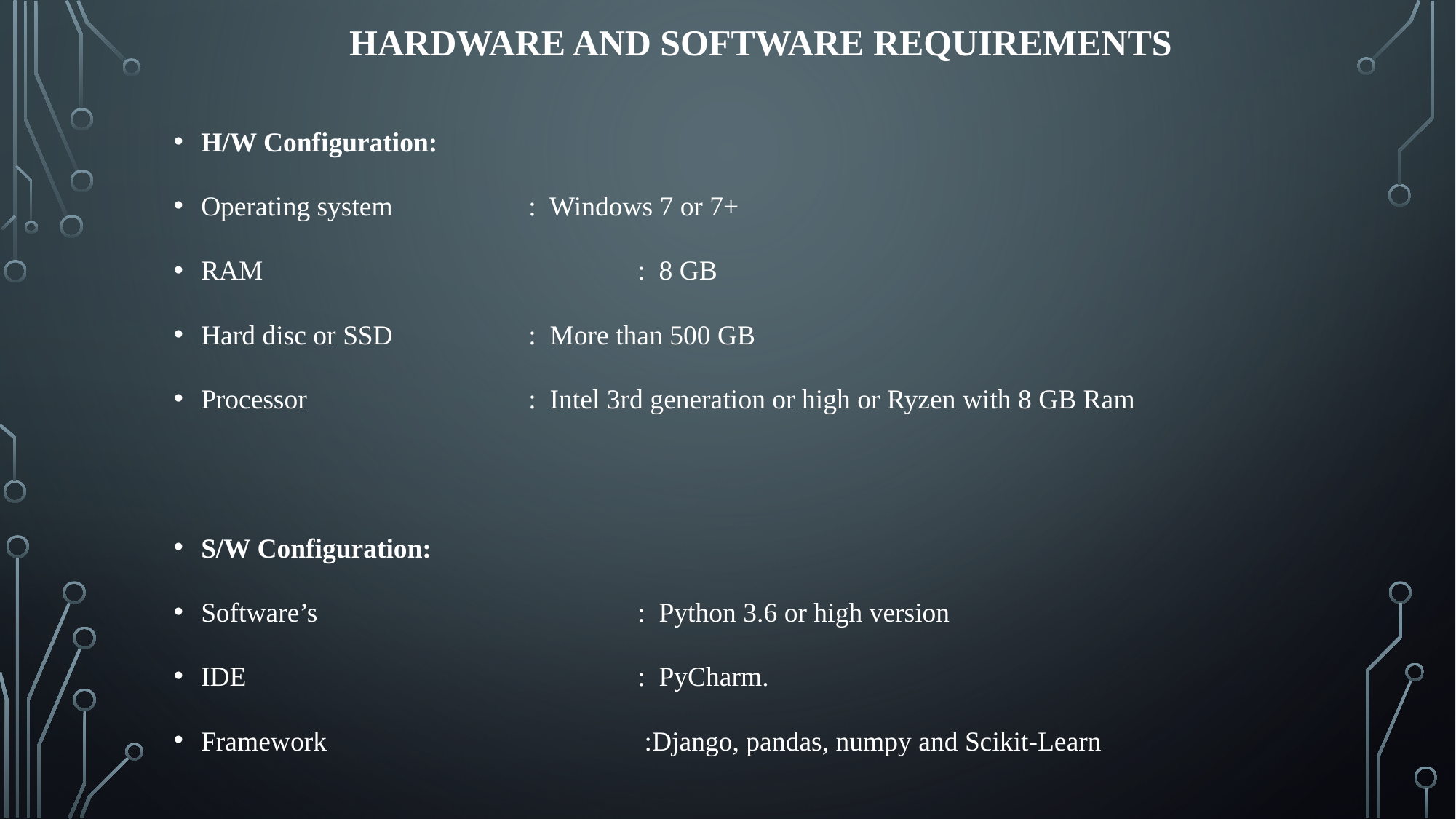

HARDWARE AND SOFTWARE REQUIREMENTS
H/W Configuration:
Operating system		:  Windows 7 or 7+
RAM				:  8 GB
Hard disc or SSD		:  More than 500 GB
Processor			:  Intel 3rd generation or high or Ryzen with 8 GB Ram
S/W Configuration:
Software’s			:  Python 3.6 or high version
IDE                              		:  PyCharm.
Framework                         		 :Django, pandas, numpy and Scikit-Learn